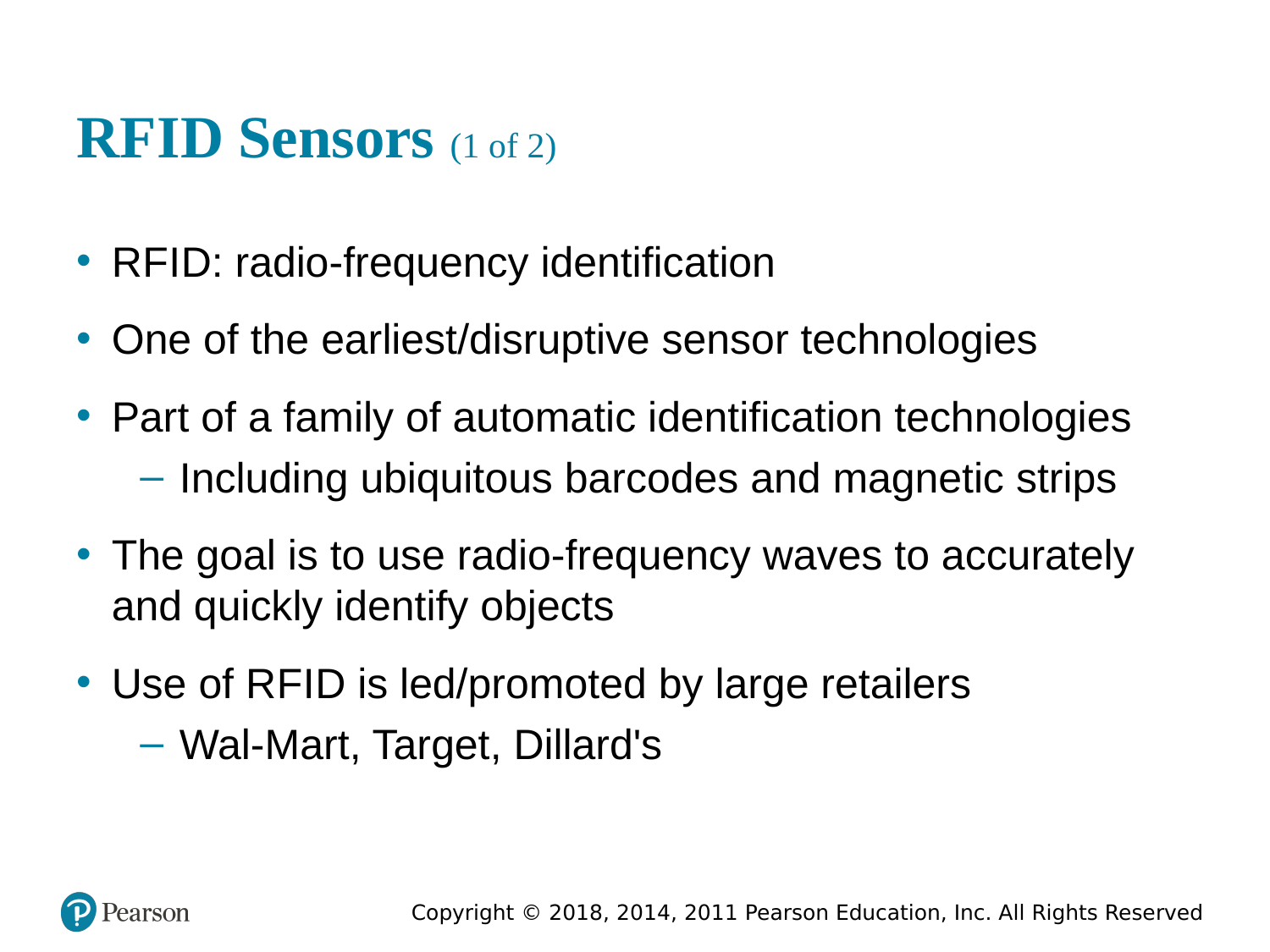

# R F I D Sensors (1 of 2)
R F I D: radio-frequency identification
One of the earliest/disruptive sensor technologies
Part of a family of automatic identification technologies
Including ubiquitous barcodes and magnetic strips
The goal is to use radio-frequency waves to accurately and quickly identify objects
Use of R F I D is led/promoted by large retailers
Wal-Mart, Target, Dillard's